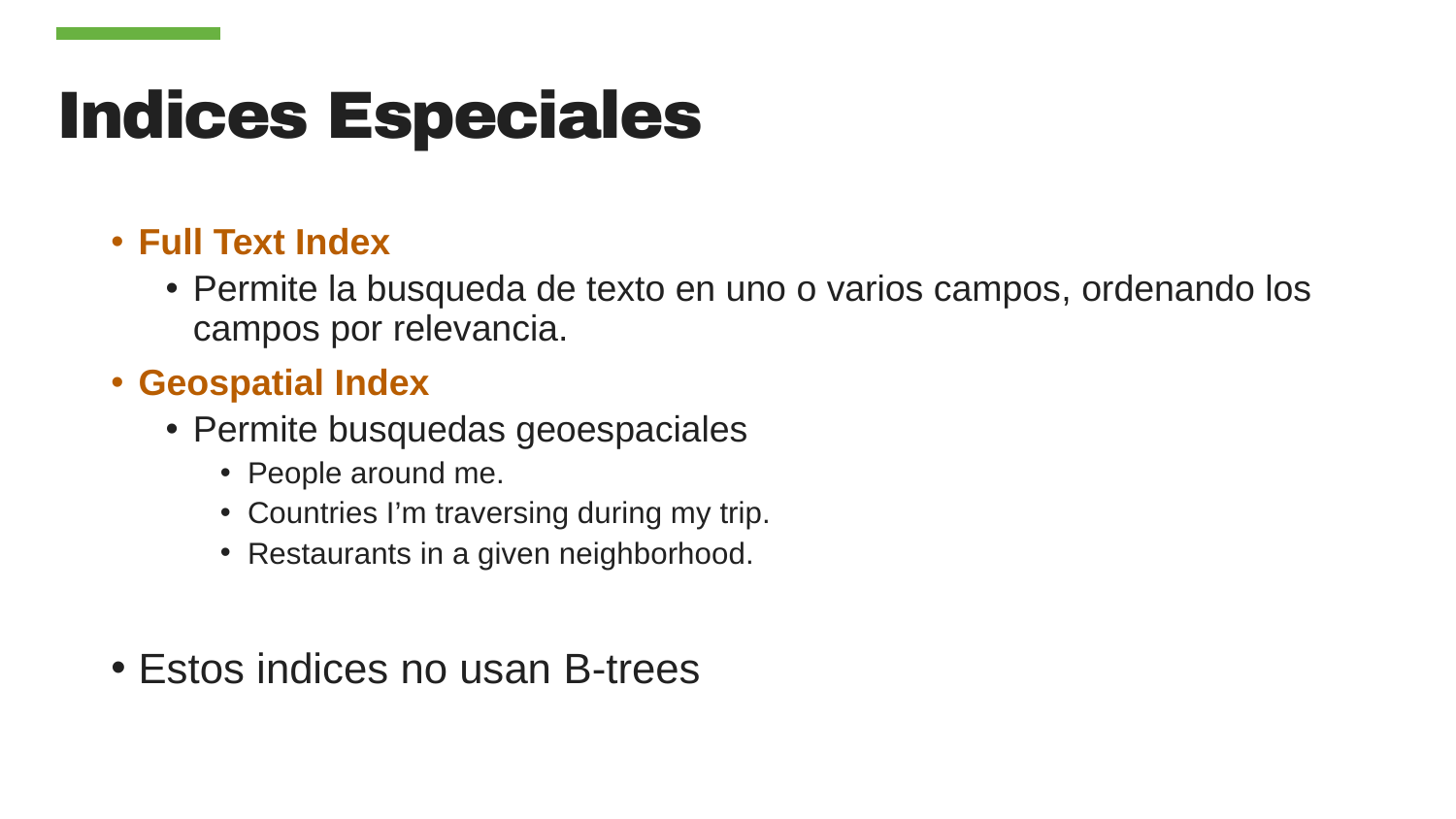

# Indices Especiales
Full Text Index
Permite la busqueda de texto en uno o varios campos, ordenando los campos por relevancia.
Geospatial Index
Permite busquedas geoespaciales
People around me.
Countries I’m traversing during my trip.
Restaurants in a given neighborhood.

Estos indices no usan B-trees